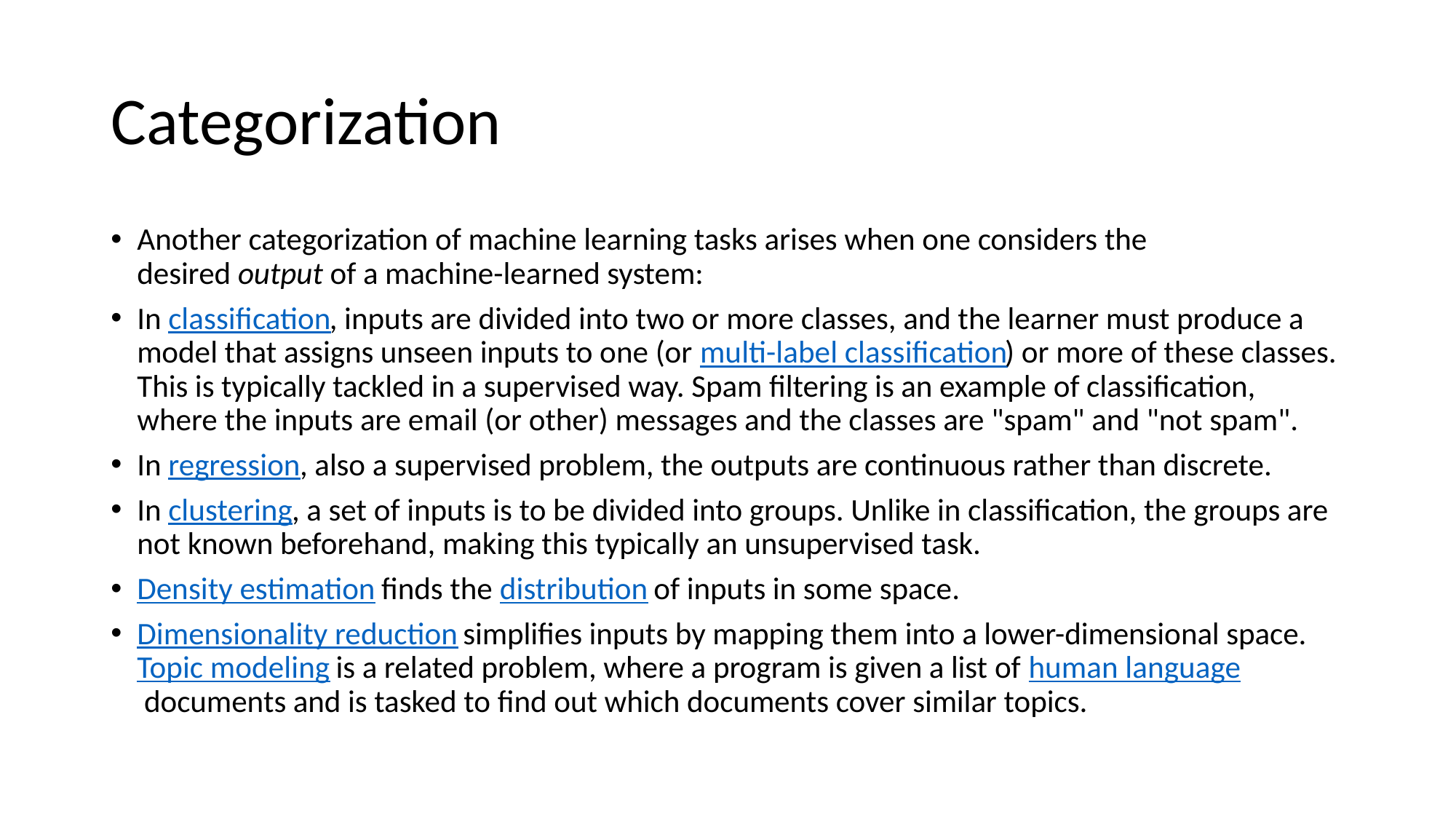

# Categorization
Another categorization of machine learning tasks arises when one considers the desired output of a machine-learned system:
In classification, inputs are divided into two or more classes, and the learner must produce a model that assigns unseen inputs to one (or multi-label classification) or more of these classes. This is typically tackled in a supervised way. Spam filtering is an example of classification, where the inputs are email (or other) messages and the classes are "spam" and "not spam".
In regression, also a supervised problem, the outputs are continuous rather than discrete.
In clustering, a set of inputs is to be divided into groups. Unlike in classification, the groups are not known beforehand, making this typically an unsupervised task.
Density estimation finds the distribution of inputs in some space.
Dimensionality reduction simplifies inputs by mapping them into a lower-dimensional space. Topic modeling is a related problem, where a program is given a list of human language documents and is tasked to find out which documents cover similar topics.